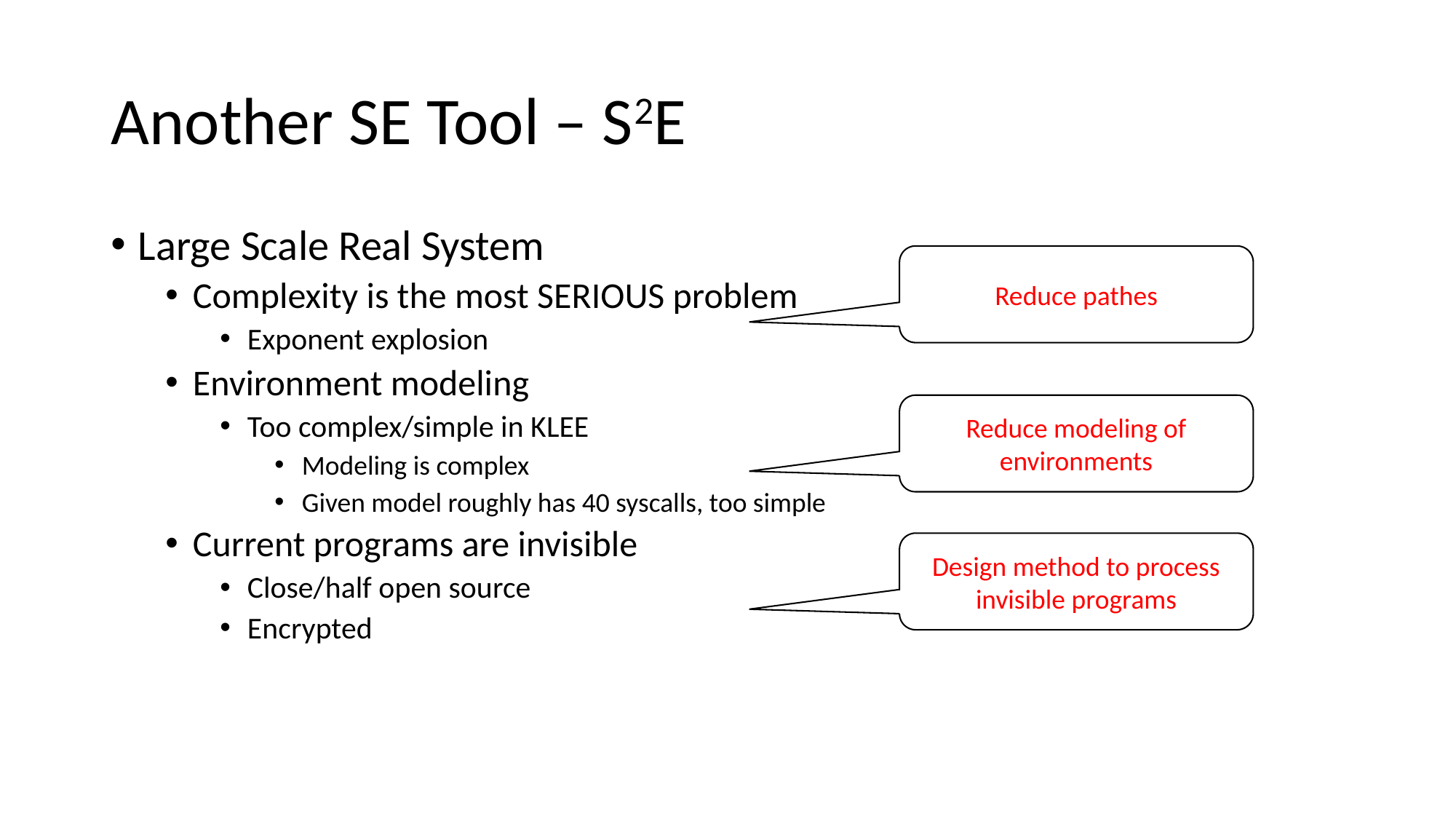

# Another SE Tool – S2E
Large Scale Real System
Complexity is the most SERIOUS problem
Exponent explosion
Environment modeling
Too complex/simple in KLEE
Modeling is complex
Given model roughly has 40 syscalls, too simple
Current programs are invisible
Close/half open source
Encrypted
Reduce pathes
Reduce modeling of environments
Design method to process invisible programs